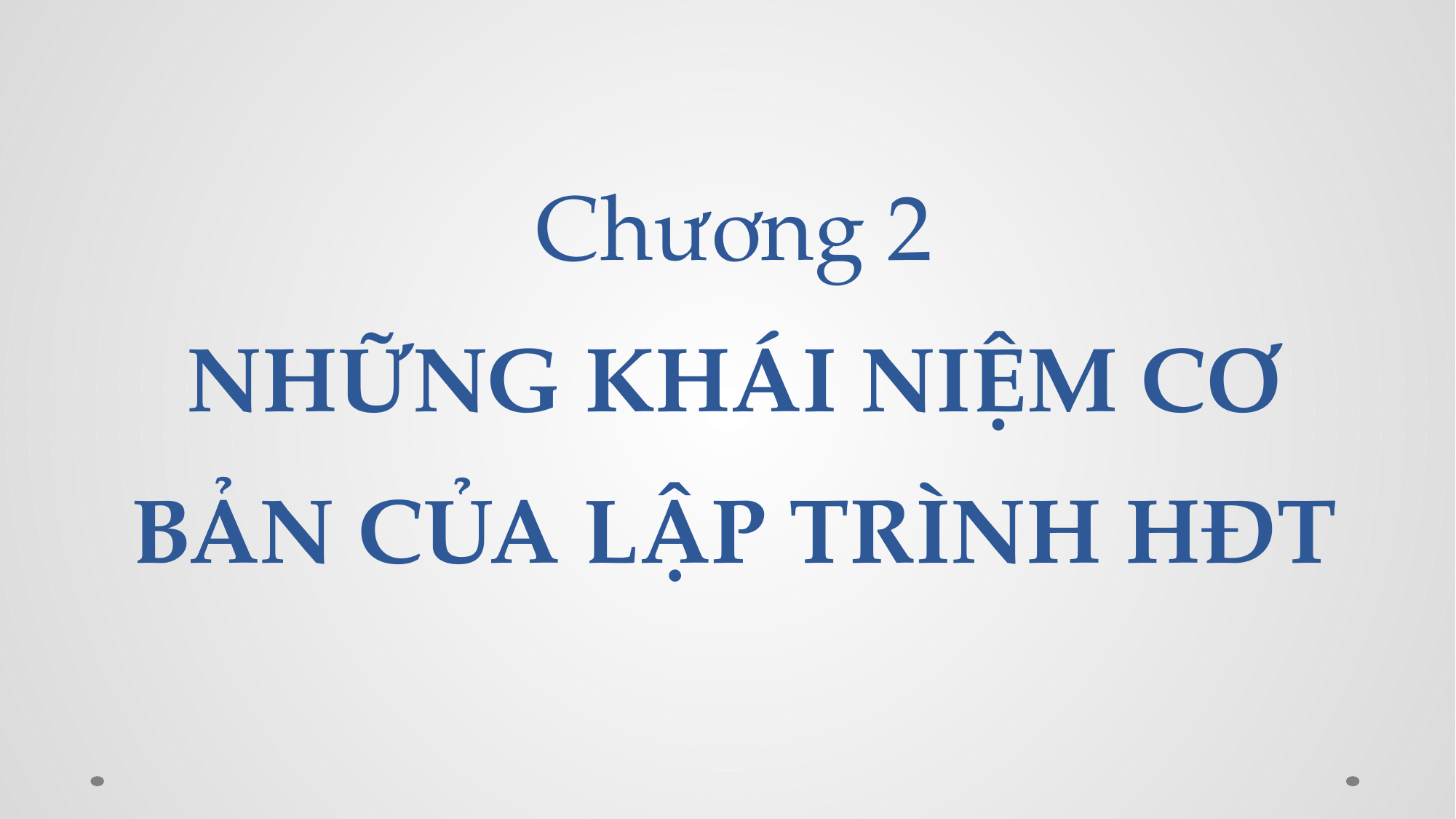

# Chương 2 NHỮNG KHÁI NIỆM CƠ BẢN CỦA LẬP TRÌNH HĐT